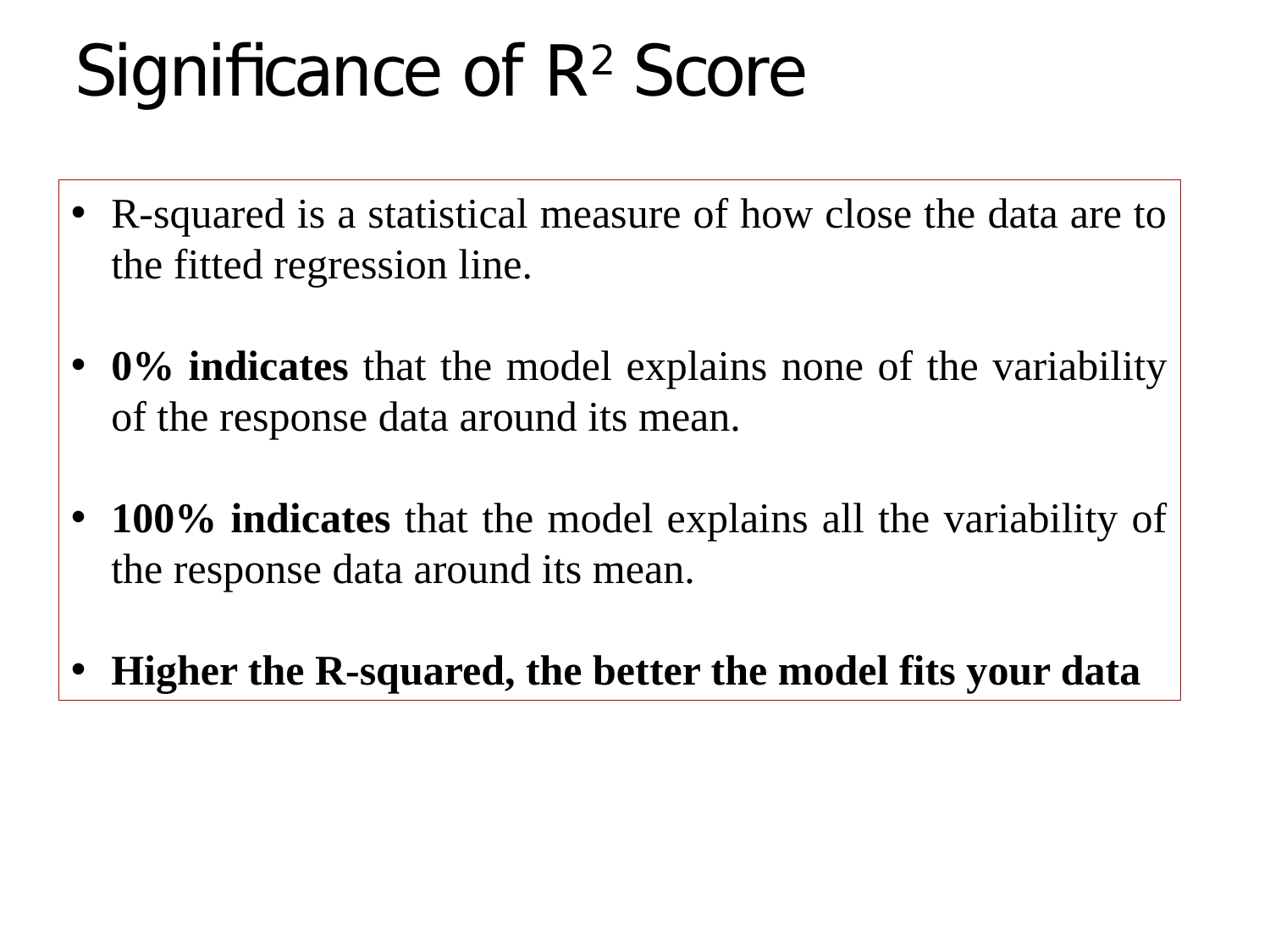

# Significance of R2 Score
R-squared is a statistical measure of how close the data are to the fitted regression line.

0% indicates that the model explains none of the variability of the response data around its mean.

100% indicates that the model explains all the variability of the response data around its mean.

Higher the R-squared, the better the model fits your data